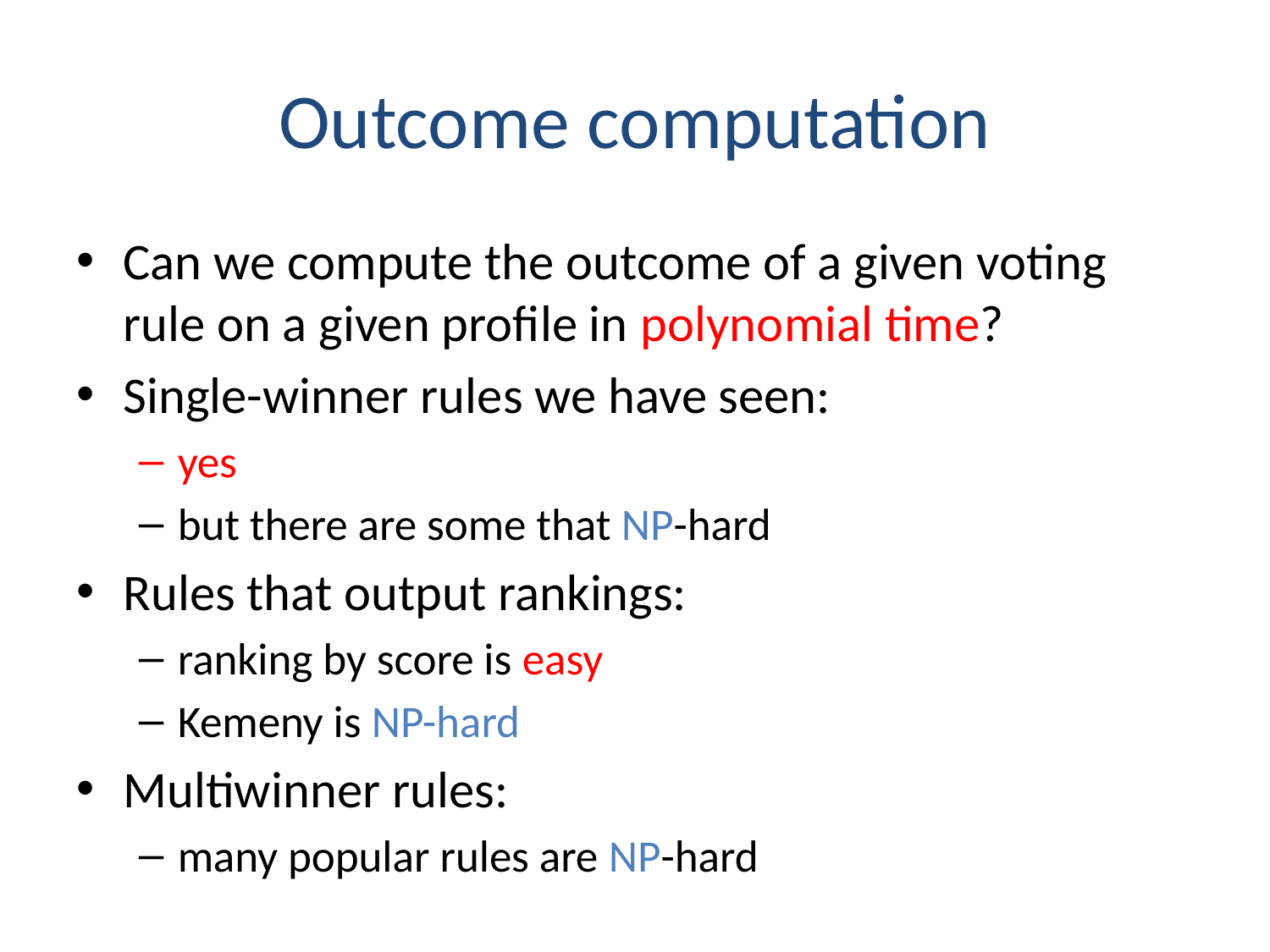

# Outcome computation
Can we compute the outcome of a given voting rule on a given profile in polynomial time?
Single-winner rules we have seen:
yes
but there are some that NP-hard
Rules that output rankings:
ranking by score is easy
Kemeny is NP-hard
Multiwinner rules:
many popular rules are NP-hard